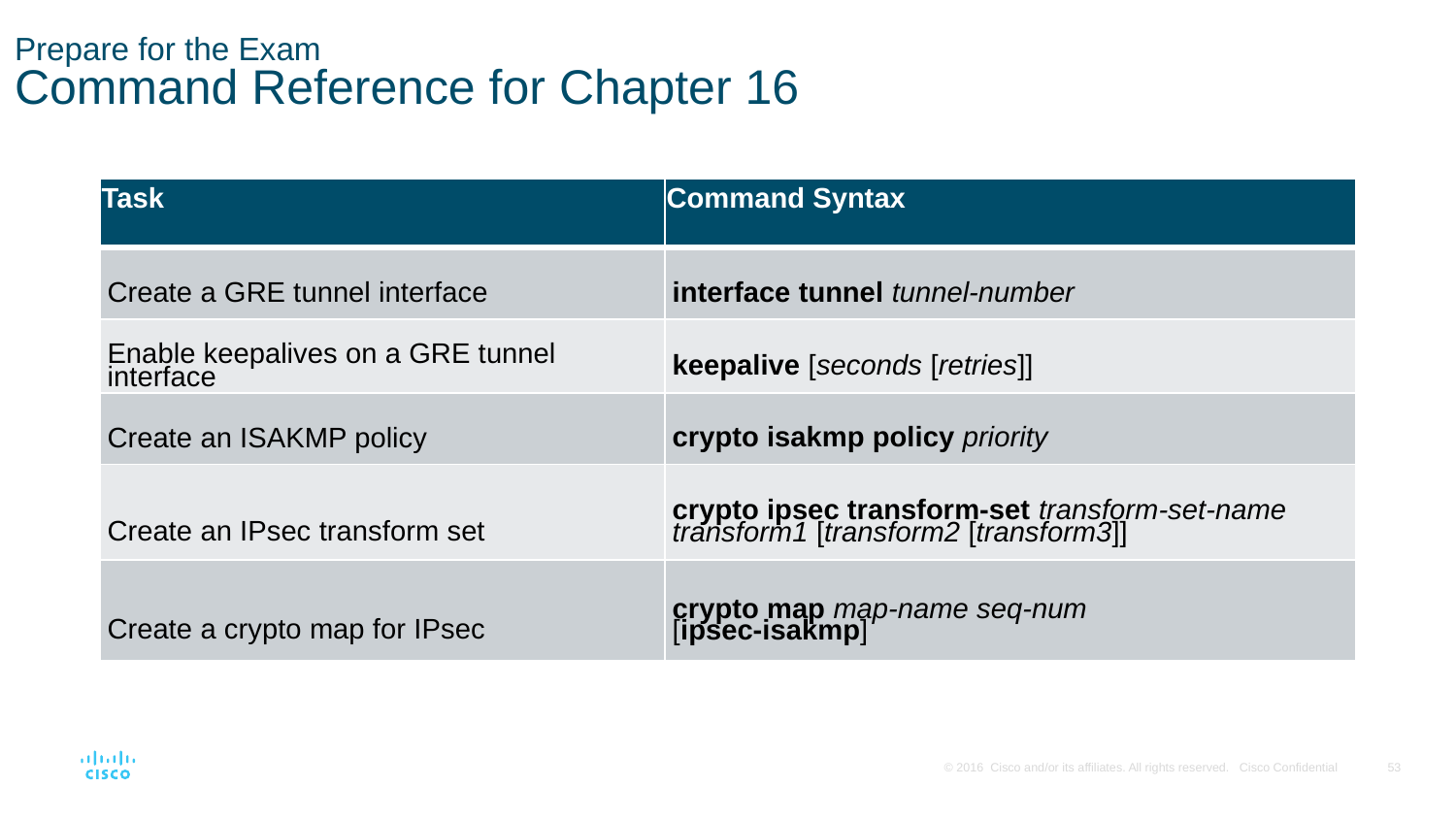

# Prepare for the Exam Command Reference for Chapter 16
| Task | Command Syntax |
| --- | --- |
| Create a GRE tunnel interface | interface tunnel tunnel-number |
| Enable keepalives on a GRE tunnel interface | keepalive [seconds [retries]] |
| Create an ISAKMP policy | crypto isakmp policy priority |
| Create an IPsec transform set | crypto ipsec transform-set transform-set-name transform1 [transform2 [transform3]] |
| Create a crypto map for IPsec | crypto map map-name seq-num [ipsec-isakmp] |